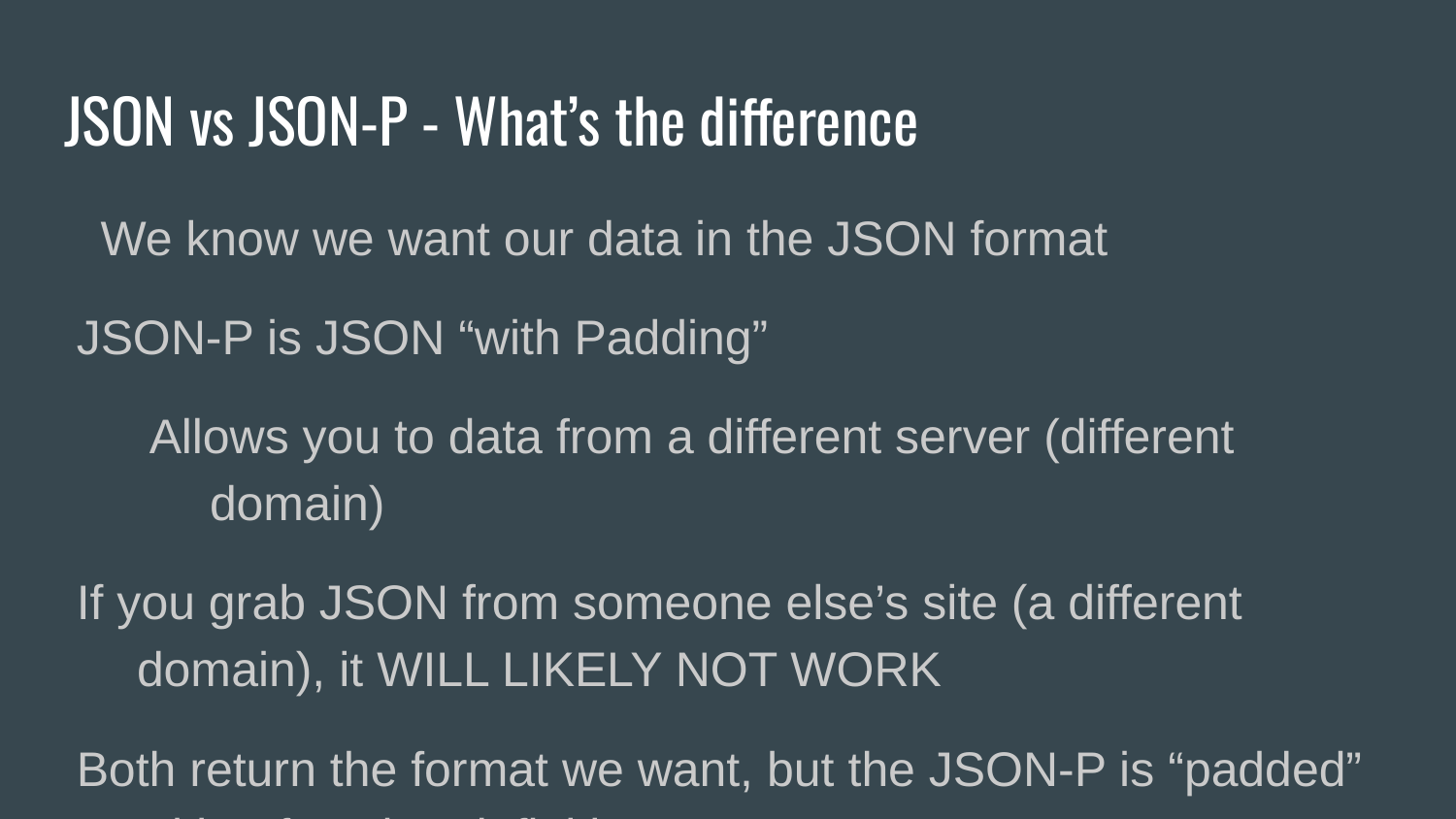

# JSON vs JSON-P - What’s the difference
We know we want our data in the JSON format
JSON-P is JSON “with Padding”
Allows you to data from a different server (different domain)
If you grab JSON from someone else’s site (a different domain), it WILL LIKELY NOT WORK
Both return the format we want, but the JSON-P is “padded” with a function definition